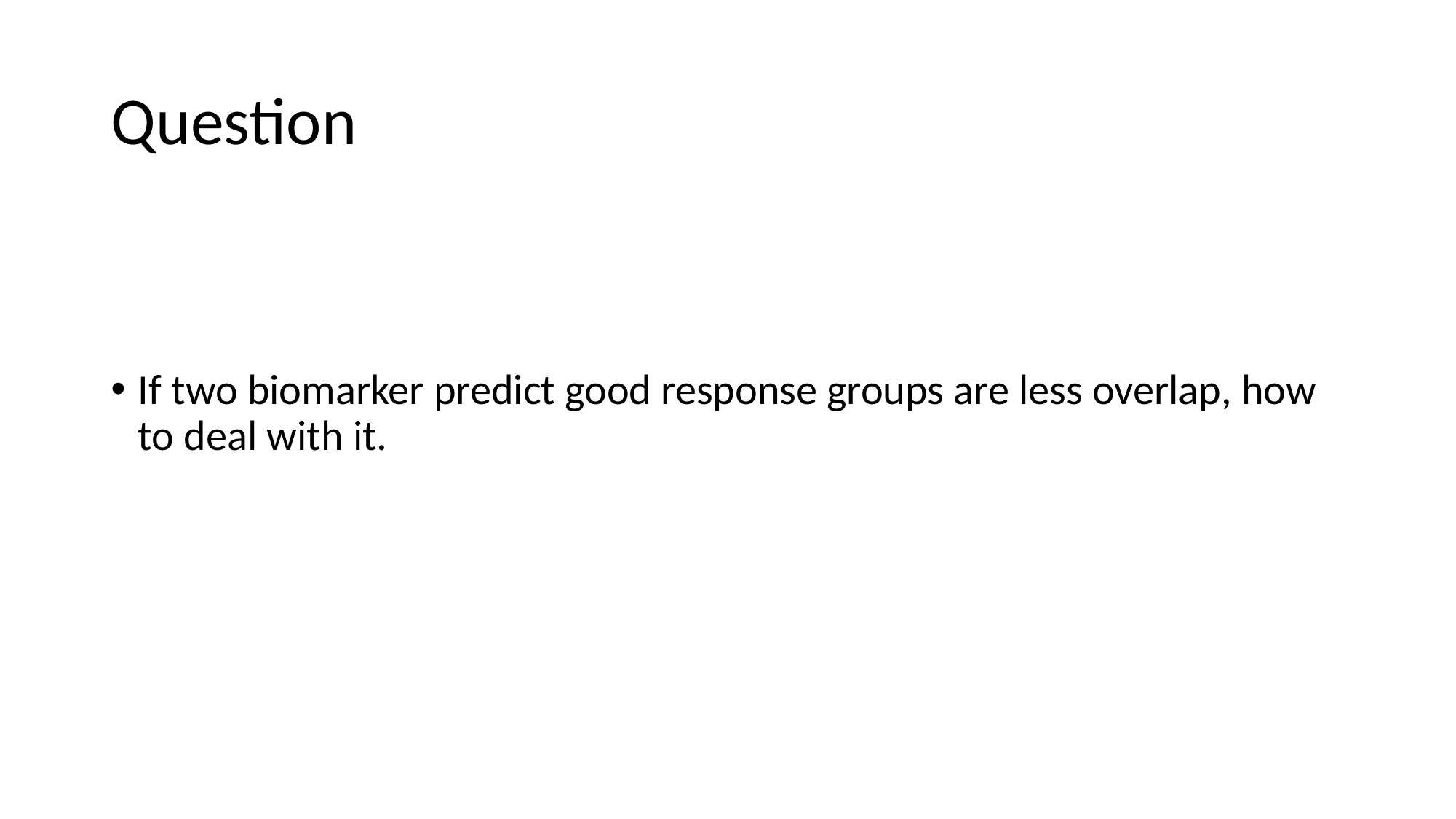

# Question
If two biomarker predict good response groups are less overlap, how to deal with it.